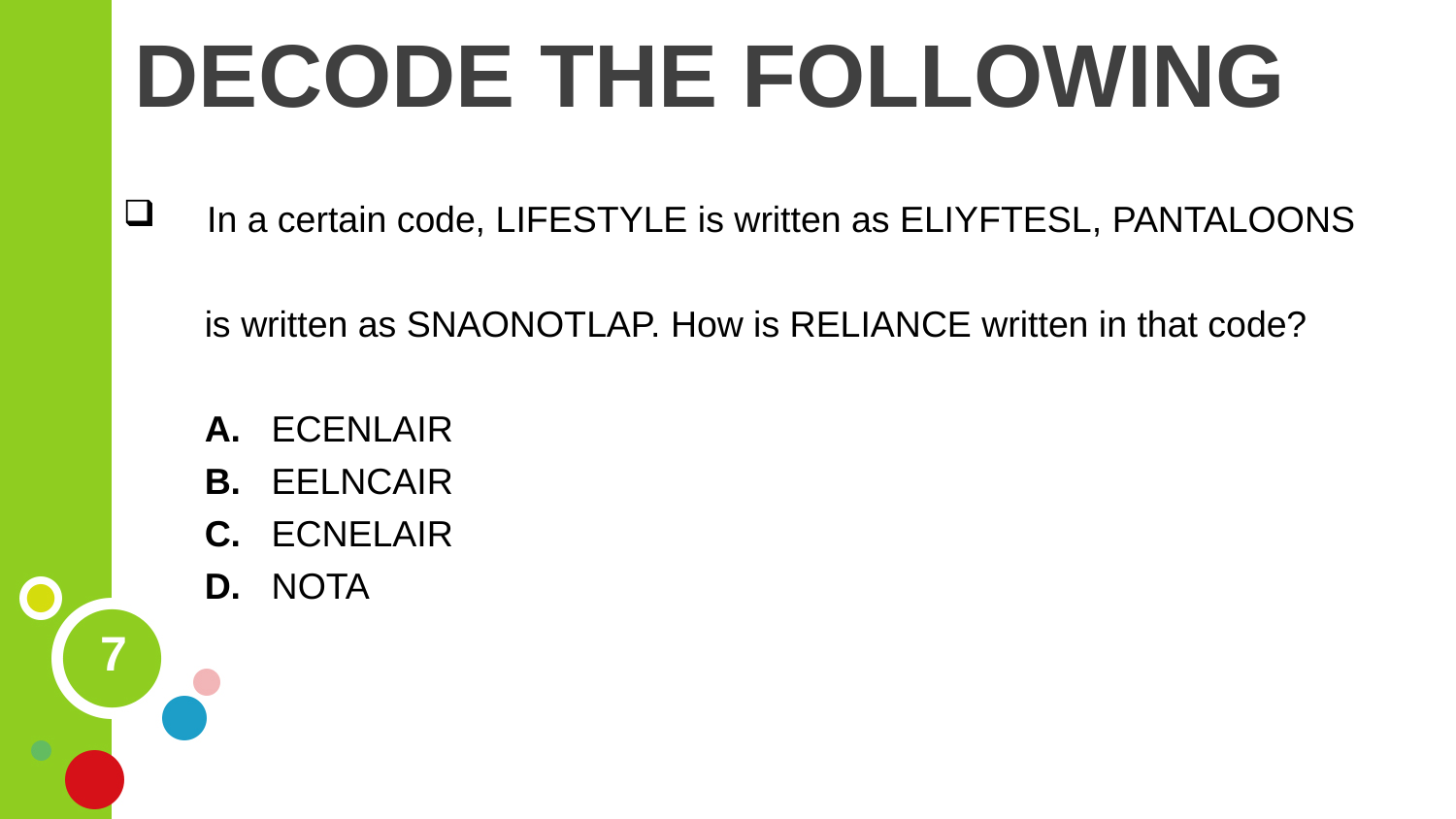

# DECODE THE FOLLOWING
     In a certain code, LIFESTYLE is written as ELIYFTESL, PANTALOONS
        is written as SNAONOTLAP. How is RELIANCE written in that code?

        A.   ECENLAIR
        B.   EELNCAIR
        C.   ECNELAIR
        D.   NOTA
7